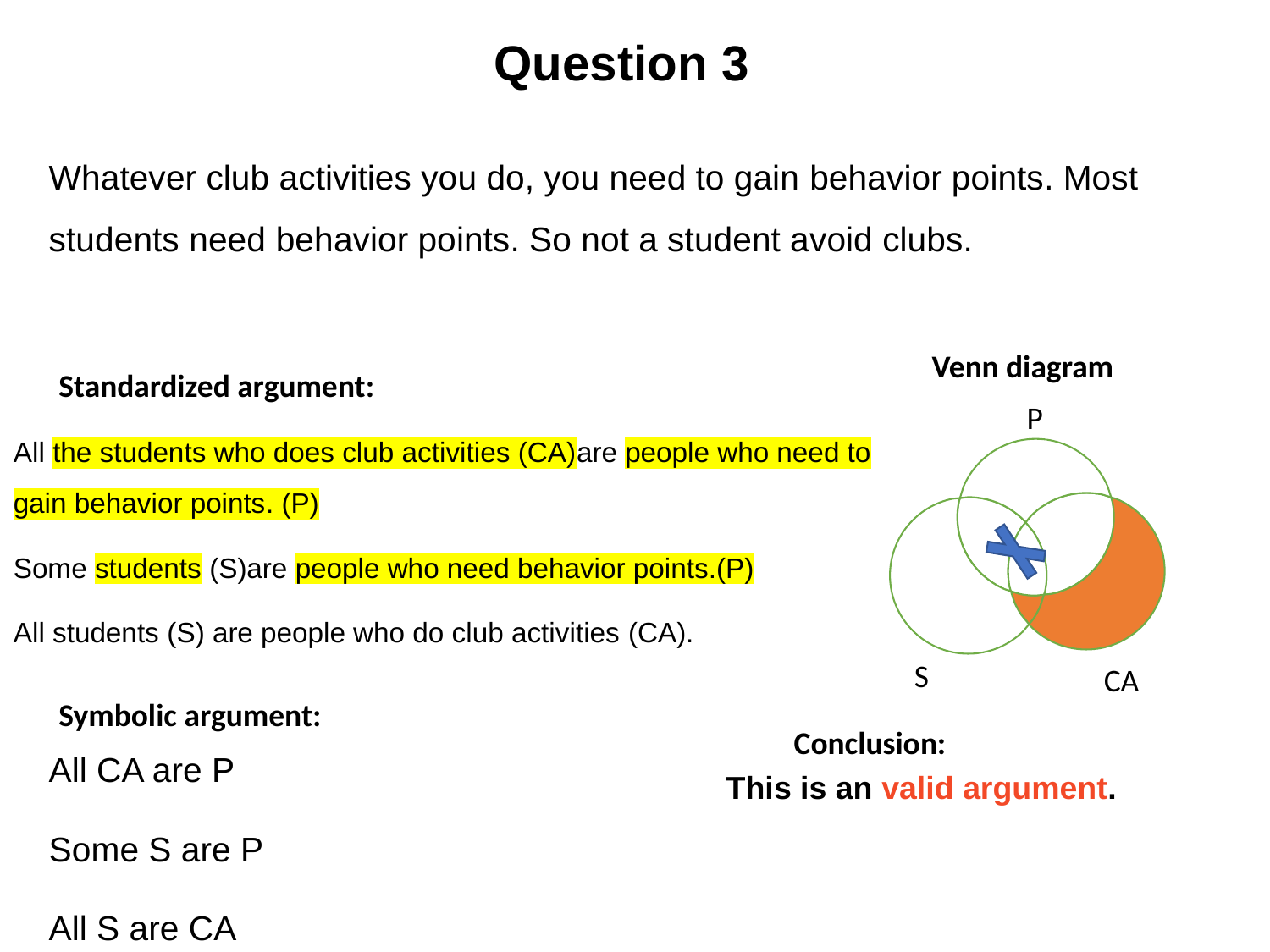

# Question 3
Whatever club activities you do, you need to gain behavior points. Most students need behavior points. So not a student avoid clubs.
Venn diagram
Standardized argument:
P
All the students who does club activities (CA)are people who need to gain behavior points. (P)
Some students (S)are people who need behavior points.(P)
All students (S) are people who do club activities (CA).

S
CA
Symbolic argument:
Conclusion:
All CA are P
Some S are P
All S are CA
This is an valid argument.